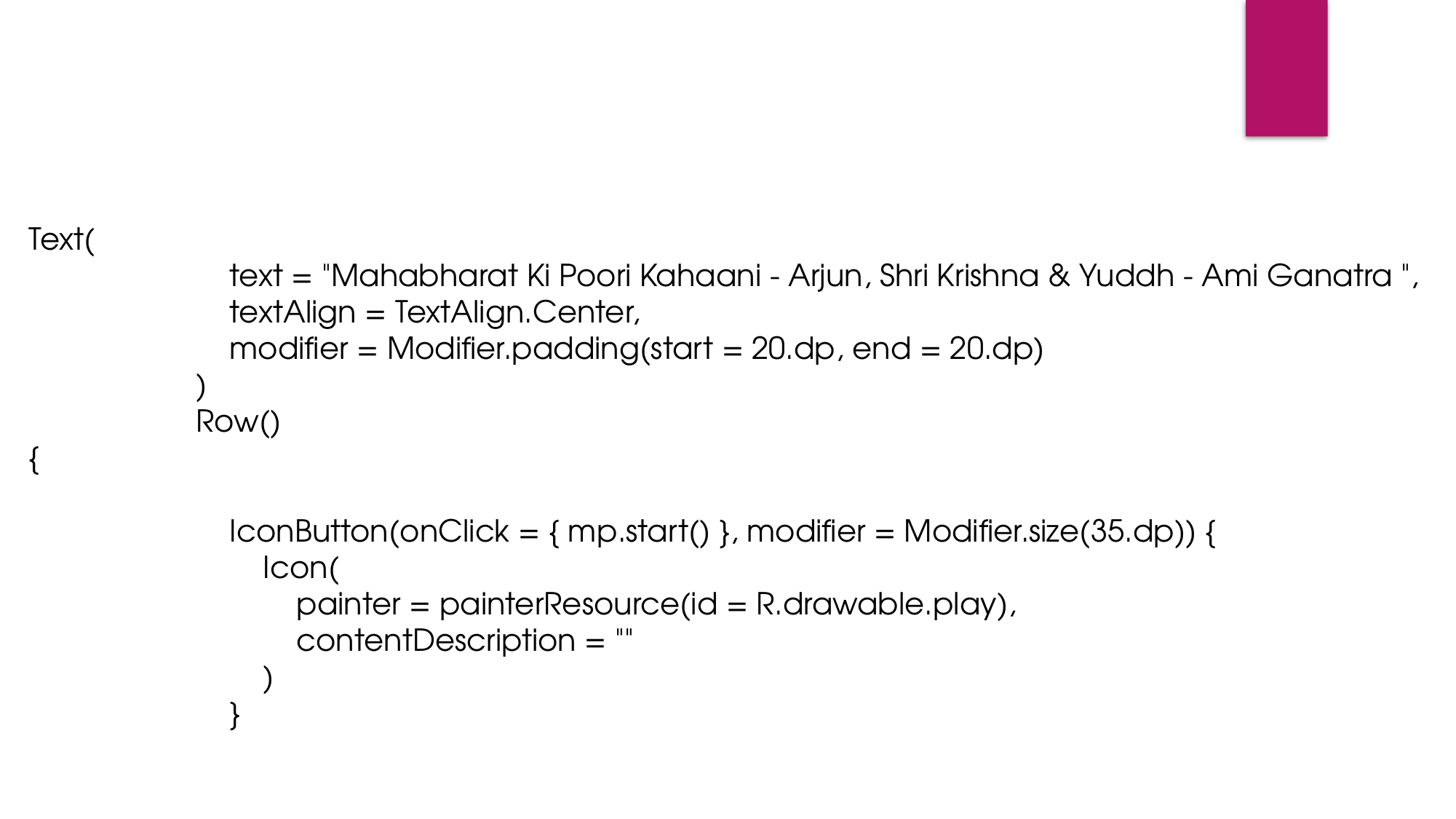

Text(
                        text = "Mahabharat Ki Poori Kahaani - Arjun, Shri Krishna & Yuddh - Ami Ganatra ",
                        textAlign = TextAlign.Center,
                        modifier = Modifier.padding(start = 20.dp, end = 20.dp)
                    )
                    Row()
{

                        IconButton(onClick = { mp.start() }, modifier = Modifier.size(35.dp)) {
                            Icon(
                                painter = painterResource(id = R.drawable.play),
                                contentDescription = ""
                            )
                        }